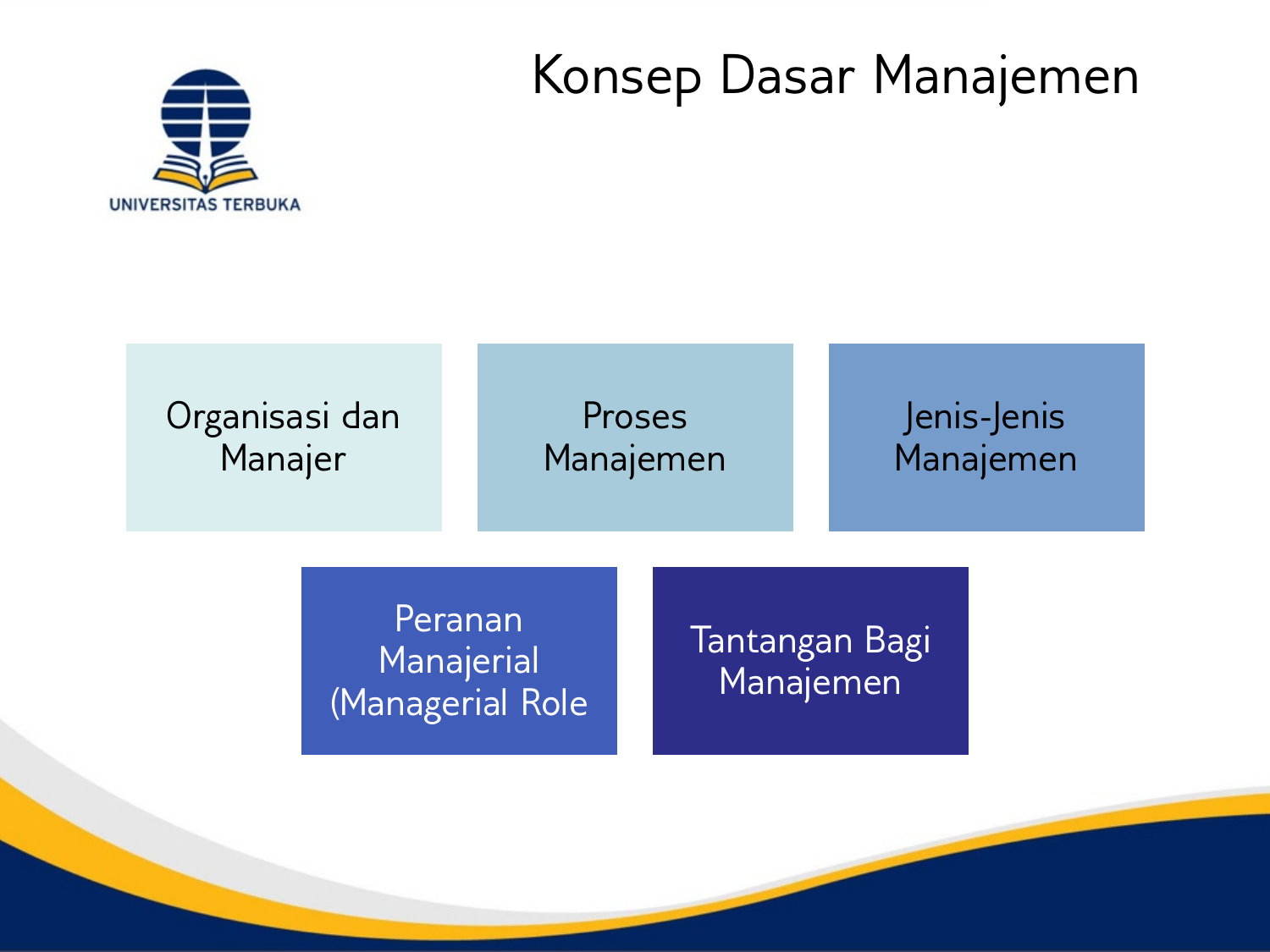

# Konsep Dasar Manajemen
Organisasi dan Manajer
Proses Manajemen
Jenis-Jenis Manajemen
Peranan Manajerial (Managerial Role
Tantangan Bagi Manajemen